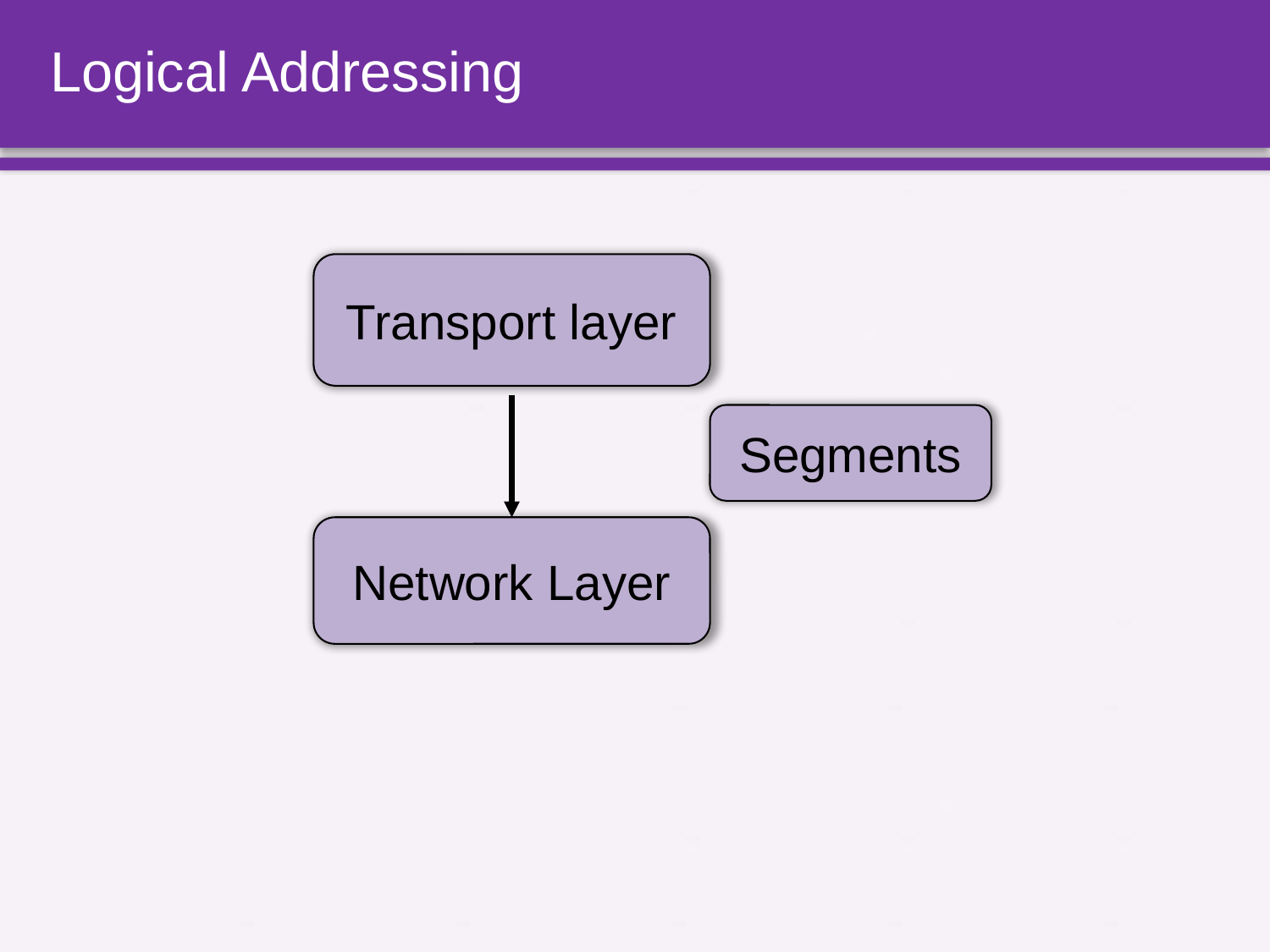

# Logical Addressing
Transport layer
Segments
Network Layer